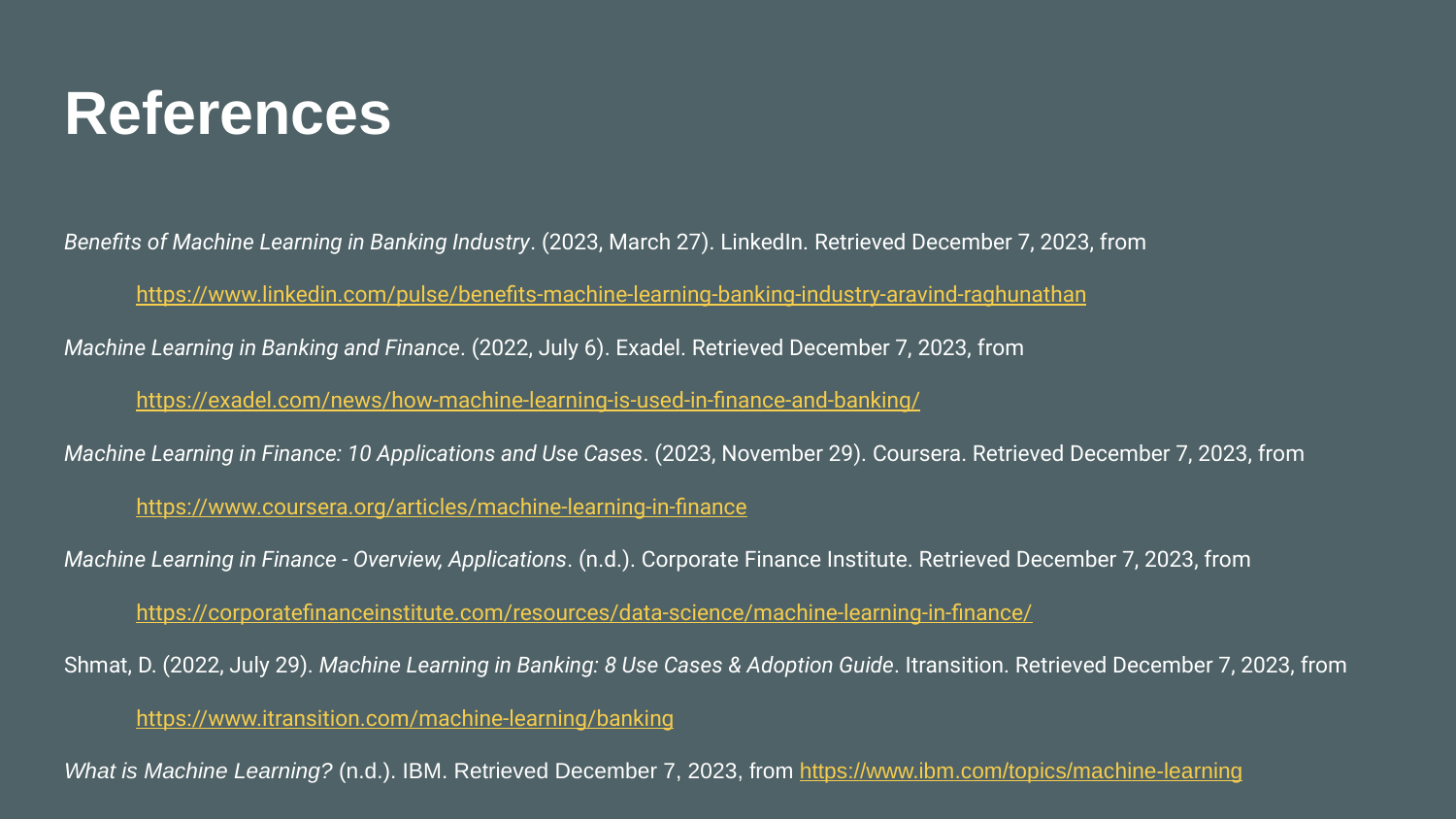

# References
Benefits of Machine Learning in Banking Industry. (2023, March 27). LinkedIn. Retrieved December 7, 2023, from https://www.linkedin.com/pulse/benefits-machine-learning-banking-industry-aravind-raghunathan
Machine Learning in Banking and Finance. (2022, July 6). Exadel. Retrieved December 7, 2023, from https://exadel.com/news/how-machine-learning-is-used-in-finance-and-banking/
Machine Learning in Finance: 10 Applications and Use Cases. (2023, November 29). Coursera. Retrieved December 7, 2023, from https://www.coursera.org/articles/machine-learning-in-finance
Machine Learning in Finance - Overview, Applications. (n.d.). Corporate Finance Institute. Retrieved December 7, 2023, from https://corporatefinanceinstitute.com/resources/data-science/machine-learning-in-finance/
Shmat, D. (2022, July 29). Machine Learning in Banking: 8 Use Cases & Adoption Guide. Itransition. Retrieved December 7, 2023, from https://www.itransition.com/machine-learning/banking
What is Machine Learning? (n.d.). IBM. Retrieved December 7, 2023, from https://www.ibm.com/topics/machine-learning